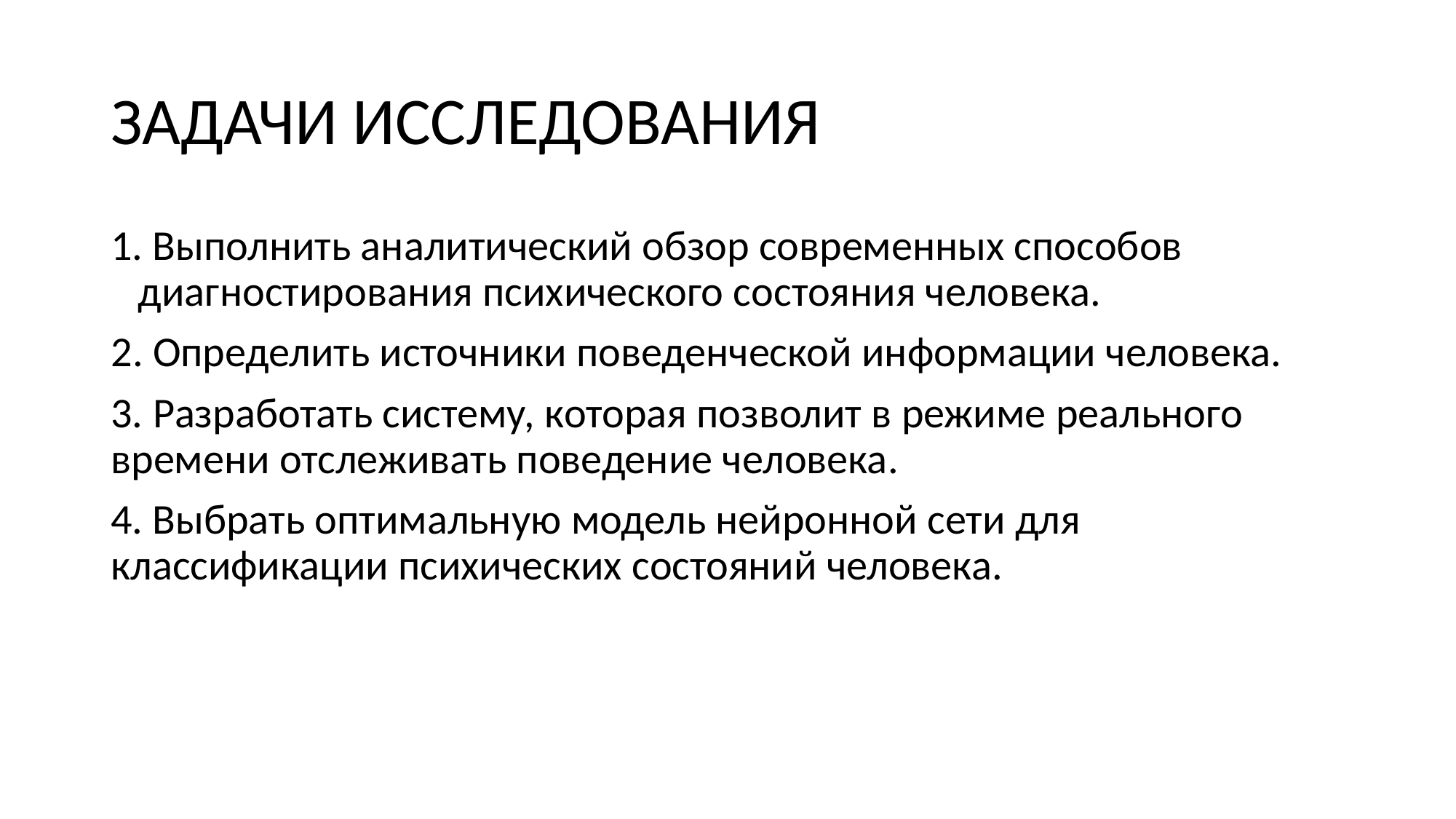

# ЗАДАЧИ ИССЛЕДОВАНИЯ
1. Выполнить аналитический обзор современных способов диагностирования психического состояния человека.
2. Определить источники поведенческой информации человека.
3. Разработать систему, которая позволит в режиме реального времени отслеживать поведение человека.
4. Выбрать оптимальную модель нейронной сети для классификации психических состояний человека.